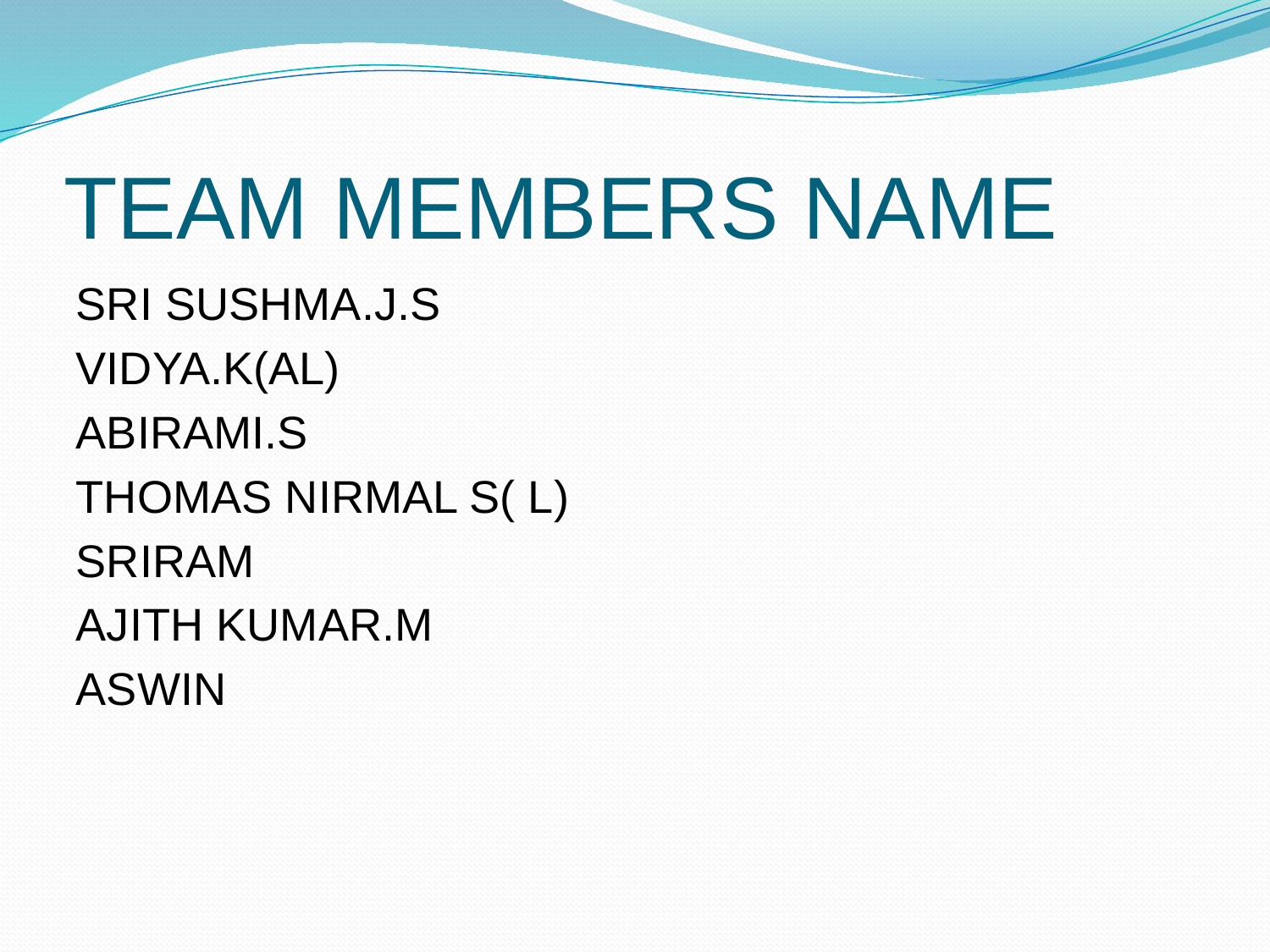

# TEAM MEMBERS NAME
SRI SUSHMA.J.S
VIDYA.K(AL)
ABIRAMI.S
THOMAS NIRMAL S( L)
SRIRAM
AJITH KUMAR.M
ASWIN